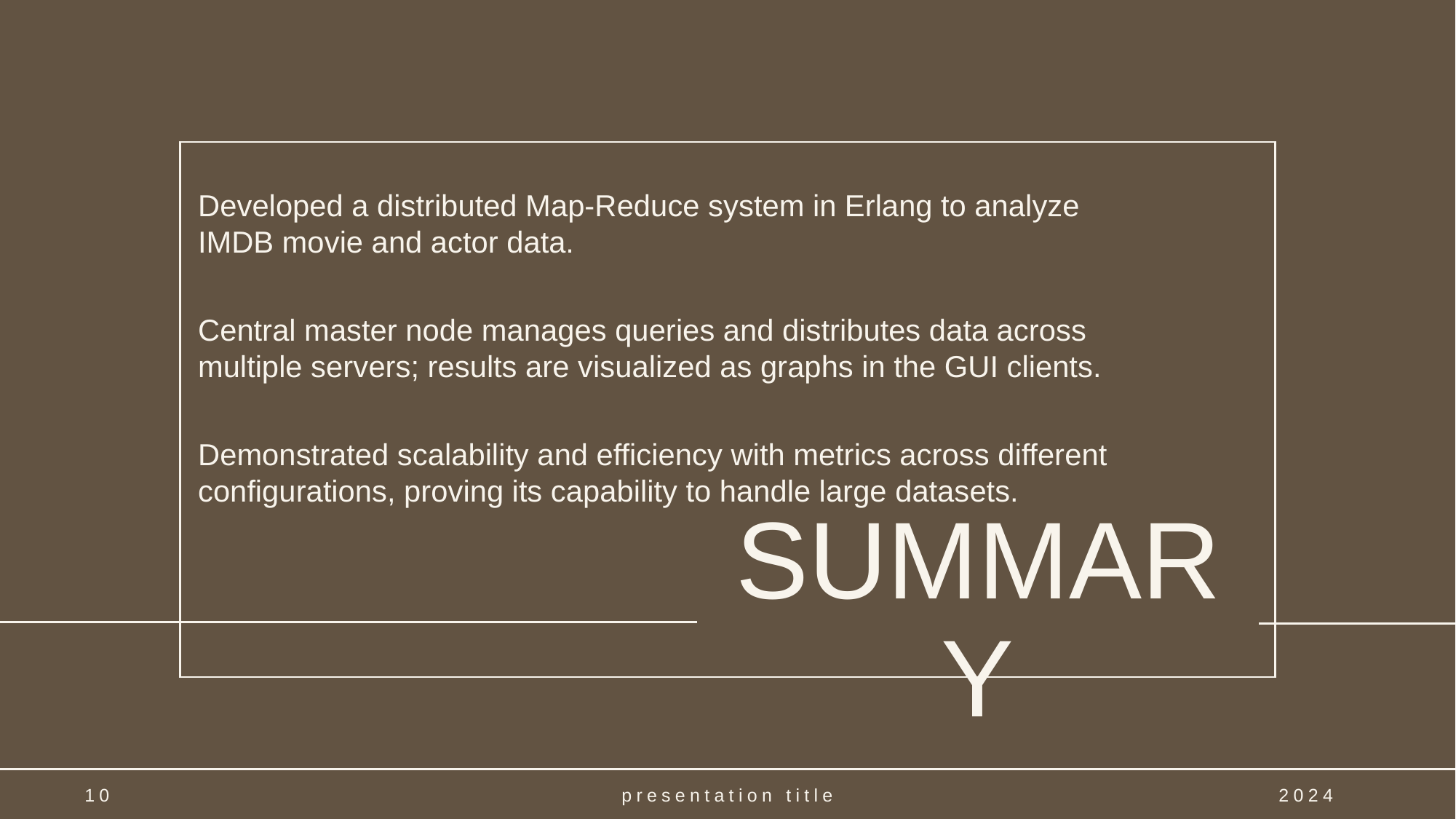

Developed a distributed Map-Reduce system in Erlang to analyze IMDB movie and actor data.
Central master node manages queries and distributes data across multiple servers; results are visualized as graphs in the GUI clients.
Demonstrated scalability and efficiency with metrics across different configurations, proving its capability to handle large datasets.
# SUMMARY
10
presentation title
2024